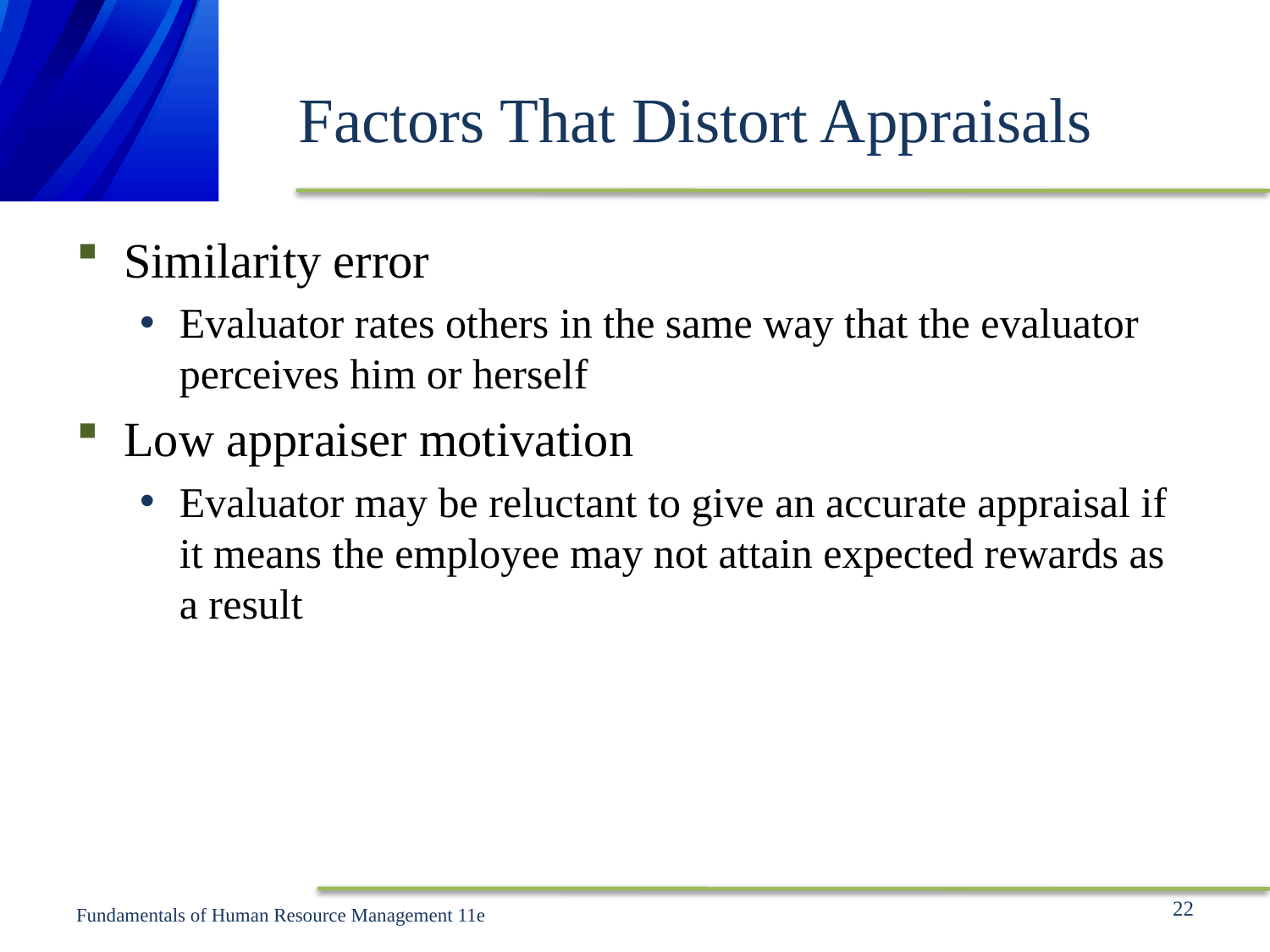

# Factors That Distort Appraisals
Similarity error
Evaluator rates others in the same way that the evaluator perceives him or herself
Low appraiser motivation
Evaluator may be reluctant to give an accurate appraisal if it means the employee may not attain expected rewards as a result

22
Fundamentals of Human Resource Management 11e